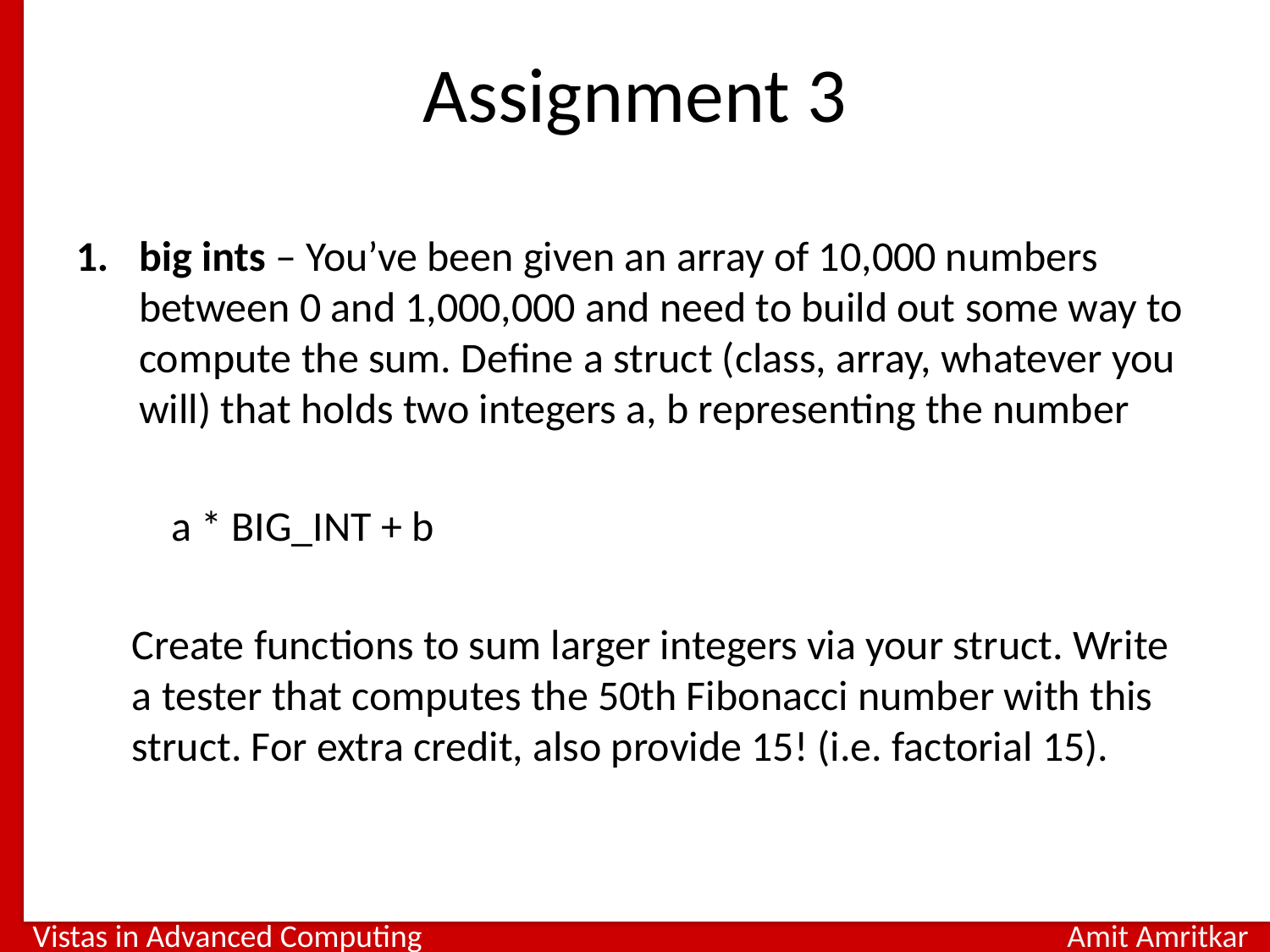

# Assignment 3
big ints – You’ve been given an array of 10,000 numbers between 0 and 1,000,000 and need to build out some way to compute the sum. Define a struct (class, array, whatever you will) that holds two integers a, b representing the number

	a * BIG_INT + b

Create functions to sum larger integers via your struct. Write a tester that computes the 50th Fibonacci number with this struct. For extra credit, also provide 15! (i.e. factorial 15).